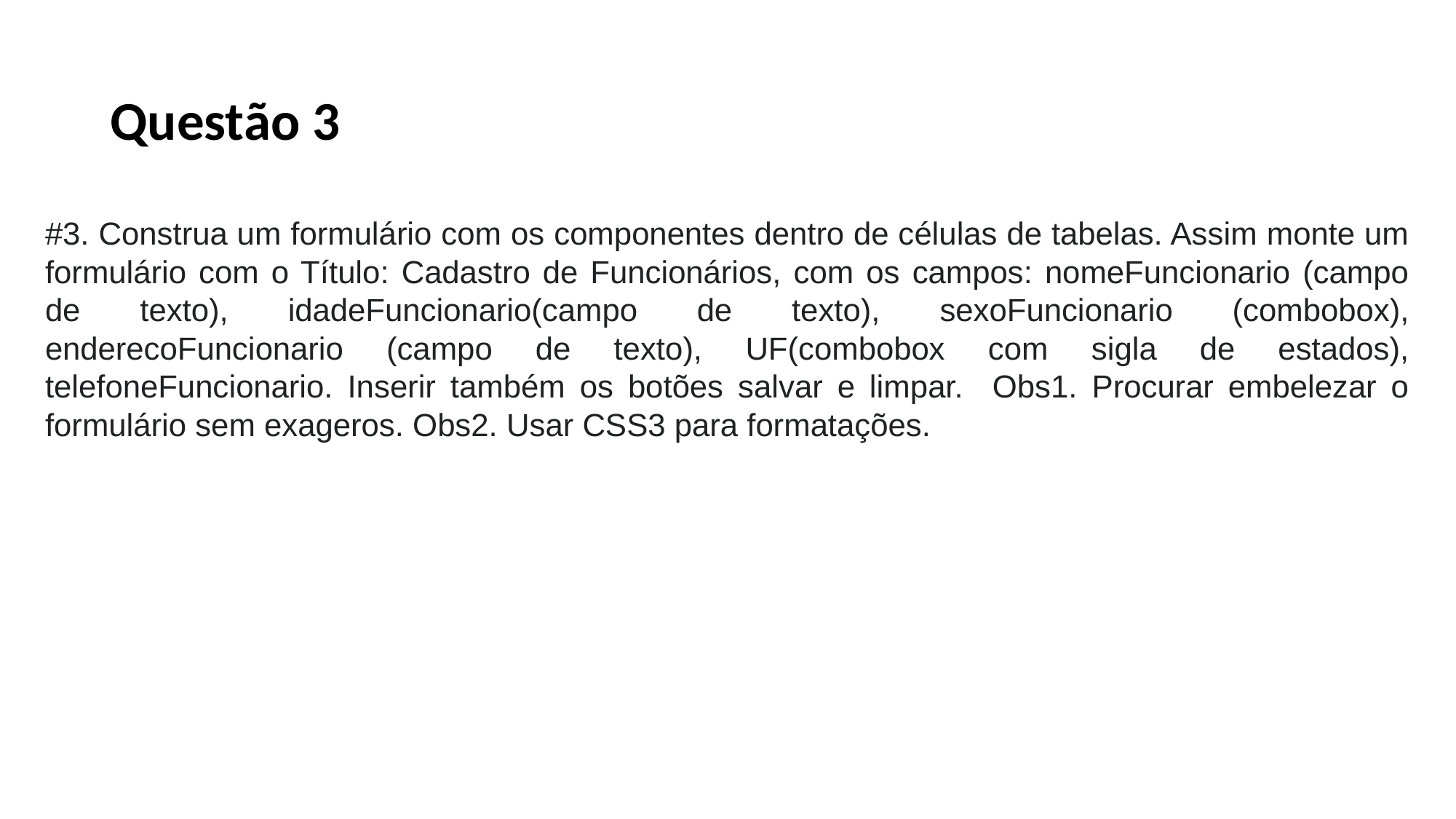

# Questão 3
#3. Construa um formulário com os componentes dentro de células de tabelas. Assim monte um formulário com o Título: Cadastro de Funcionários, com os campos: nomeFuncionario (campo de texto), idadeFuncionario(campo de texto), sexoFuncionario (combobox), enderecoFuncionario (campo de texto), UF(combobox com sigla de estados), telefoneFuncionario. Inserir também os botões salvar e limpar.  Obs1. Procurar embelezar o formulário sem exageros. Obs2. Usar CSS3 para formatações.